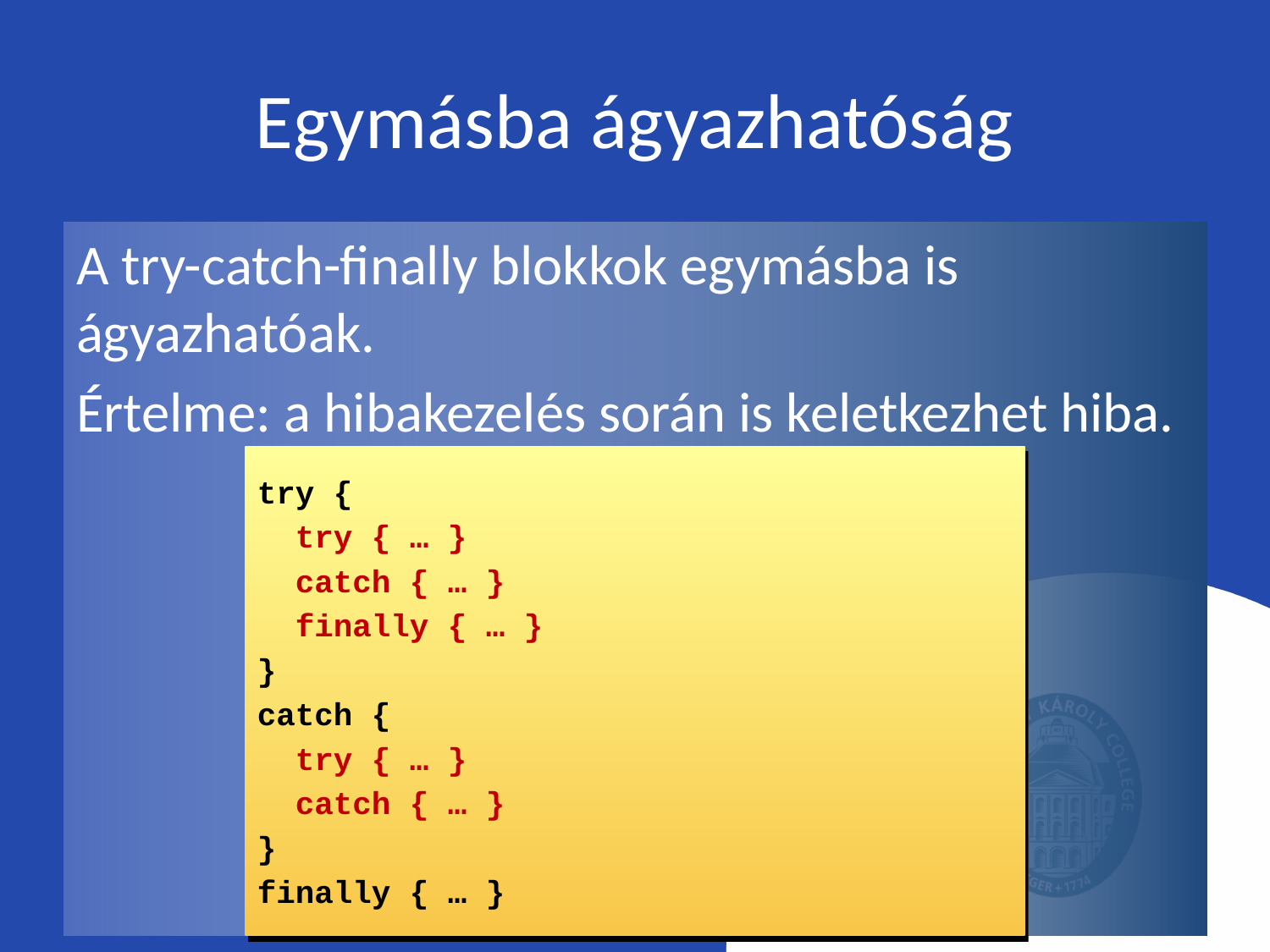

# Egymásba ágyazhatóság
A try-catch-finally blokkok egymásba is ágyazhatóak.
Értelme: a hibakezelés során is keletkezhet hiba.
try {
  try { … }
  catch { … }
  finally { … }
}
catch {
  try { … }
  catch { … }
}
finally { … }